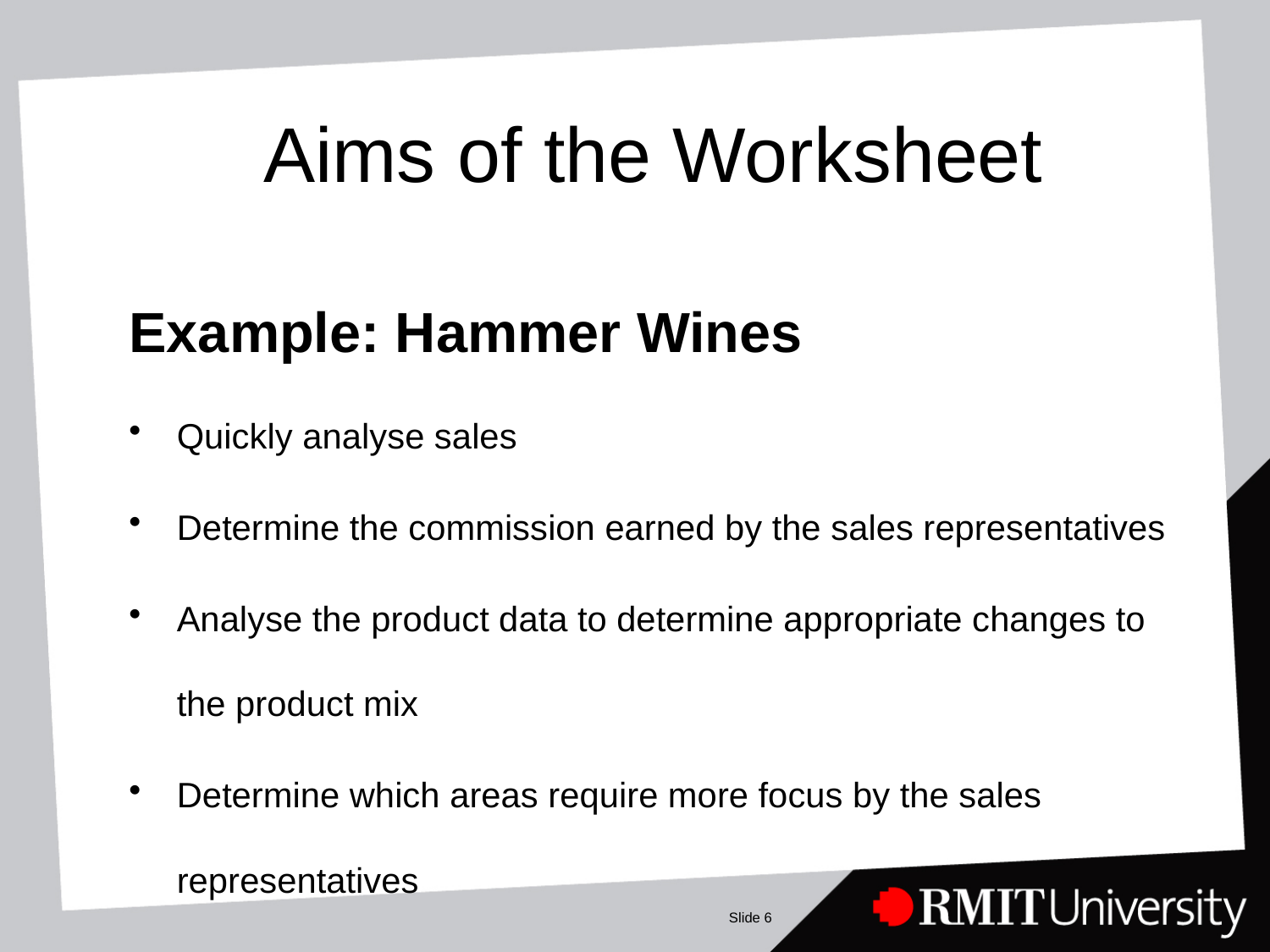

# Aims of the Worksheet
Example: Hammer Wines
Quickly analyse sales
Determine the commission earned by the sales representatives
Analyse the product data to determine appropriate changes to the product mix
Determine which areas require more focus by the sales representatives
Slide 6